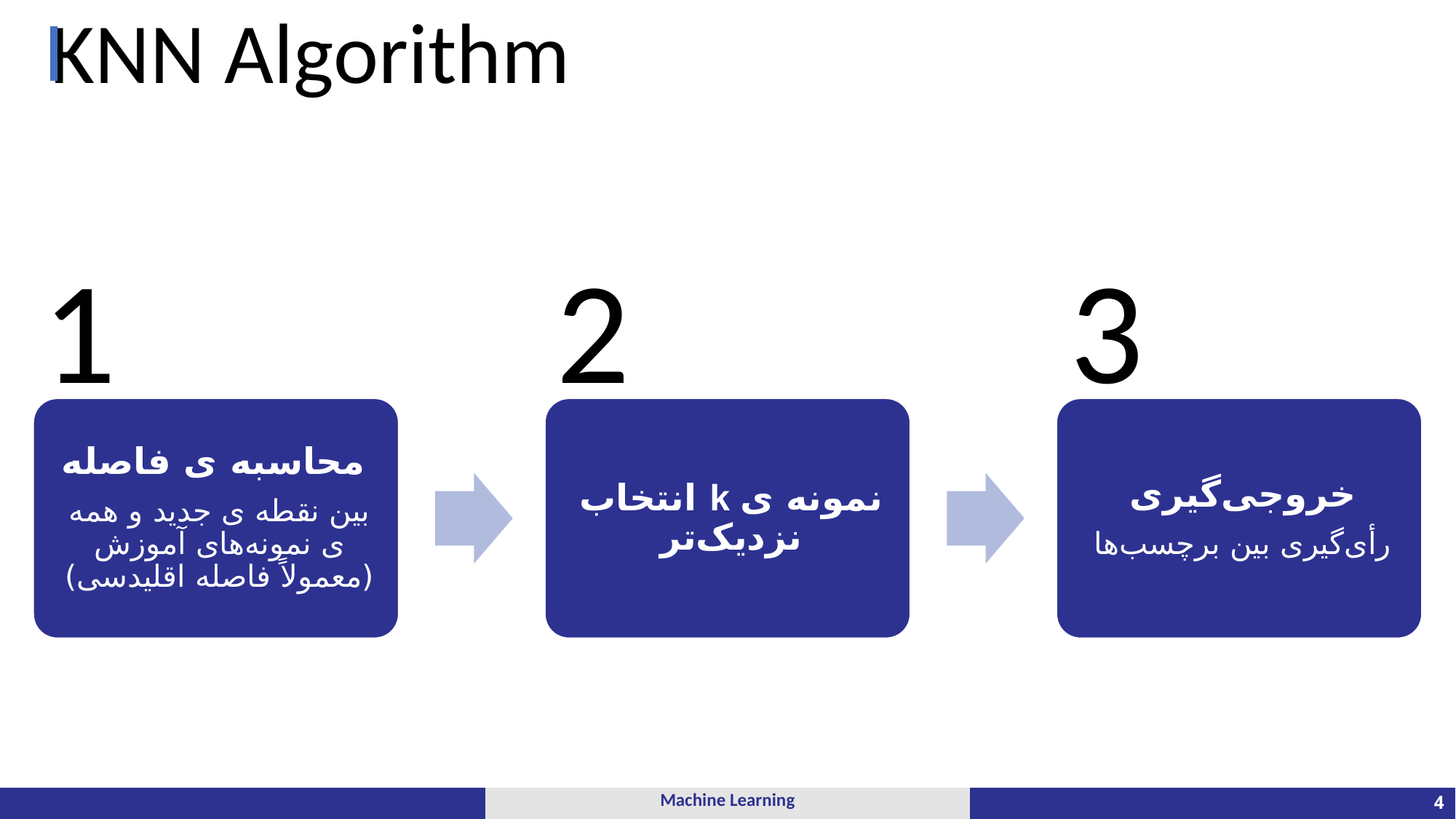

# KNN Algorithm
محاسبه ی فاصله
بین نقطه ی جدید و همه ی نمونه‌های آموزش
(معمولاً فاصله اقلیدسی)

انتخاب k نمونه ی نزدیک‌تر

خروجی‌گیری
رأی‌گیری بین برچسب‌ها
1
2
3
|  | Machine Learning | 4 |
| --- | --- | --- |